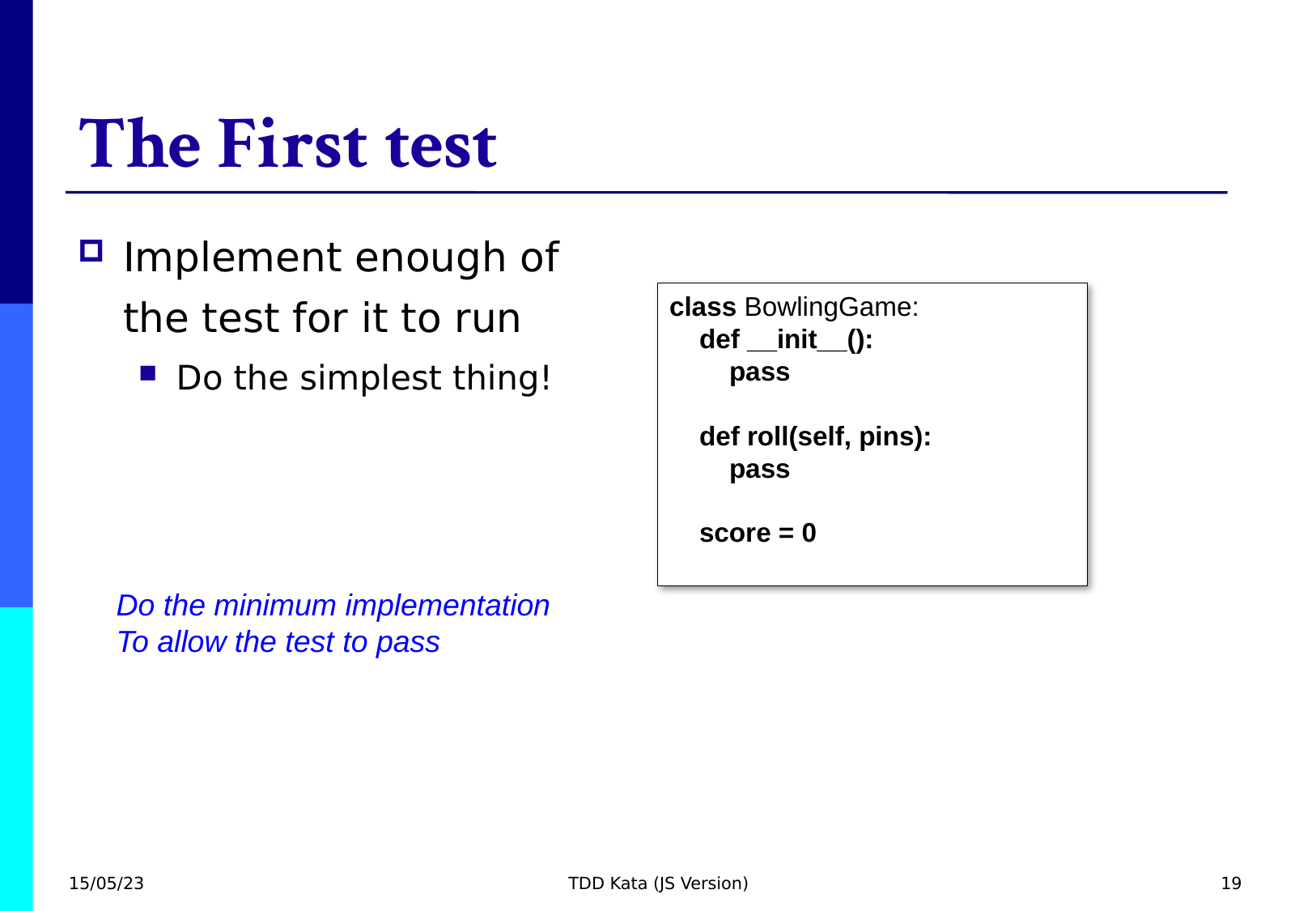

# The First test
Implement enough of the test for it to run
Do the simplest thing!
class BowlingGame:
    def __init__():
        pass

    def roll(self, pins):
        pass

    score = 0

Do the minimum implementation
To allow the test to pass
15/05/23
TDD Kata (JS Version)
19